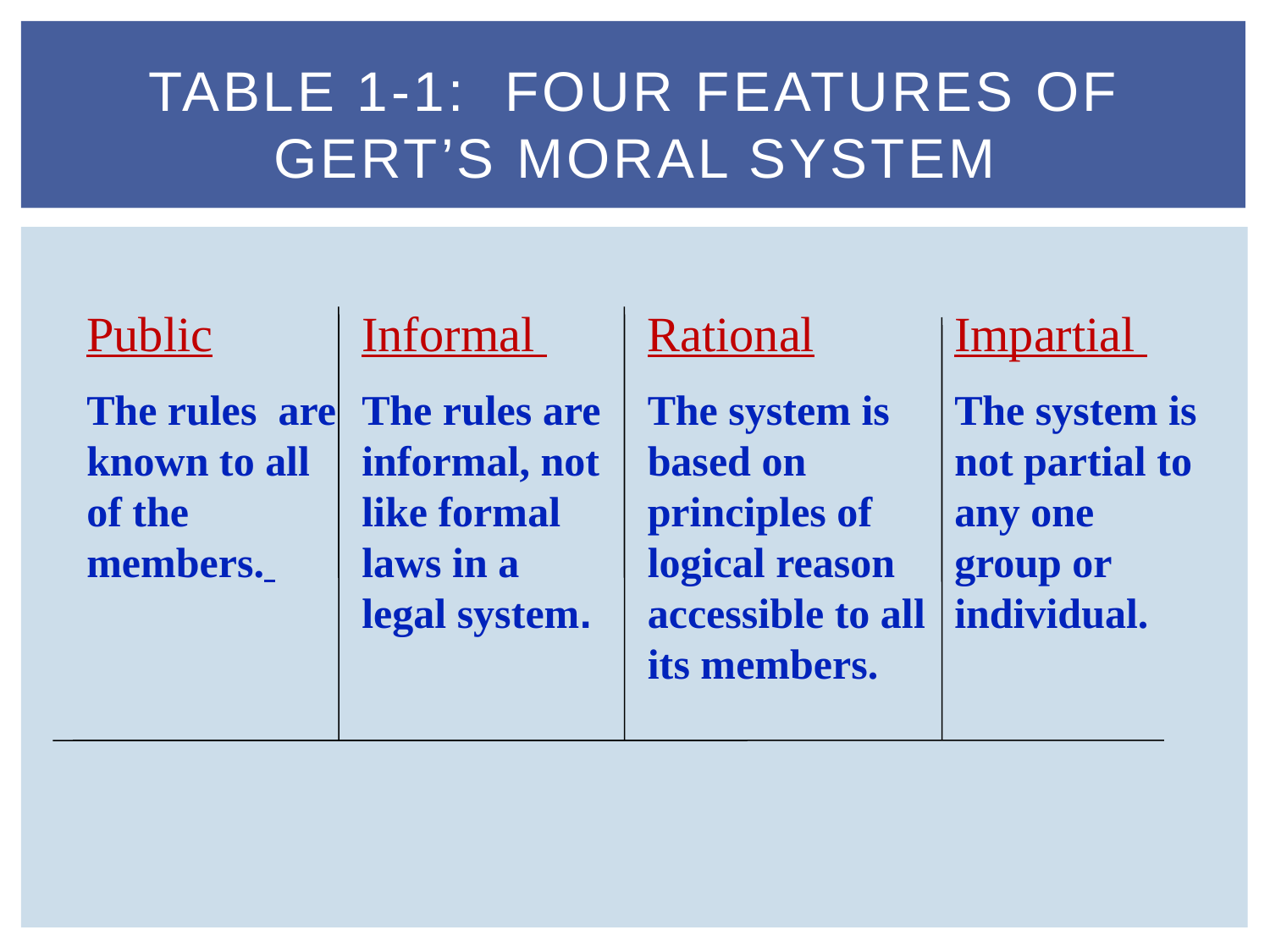

# Table 1-1:  Four Features of Gert’s Moral System
Public
The rules  are known to all of the members.
Informal
The rules are informal, not like formal laws in a legal system.

Rational
The system is based on principles of logical reason accessible to all its members.

Impartial
The system is not partial to any one group or individual.